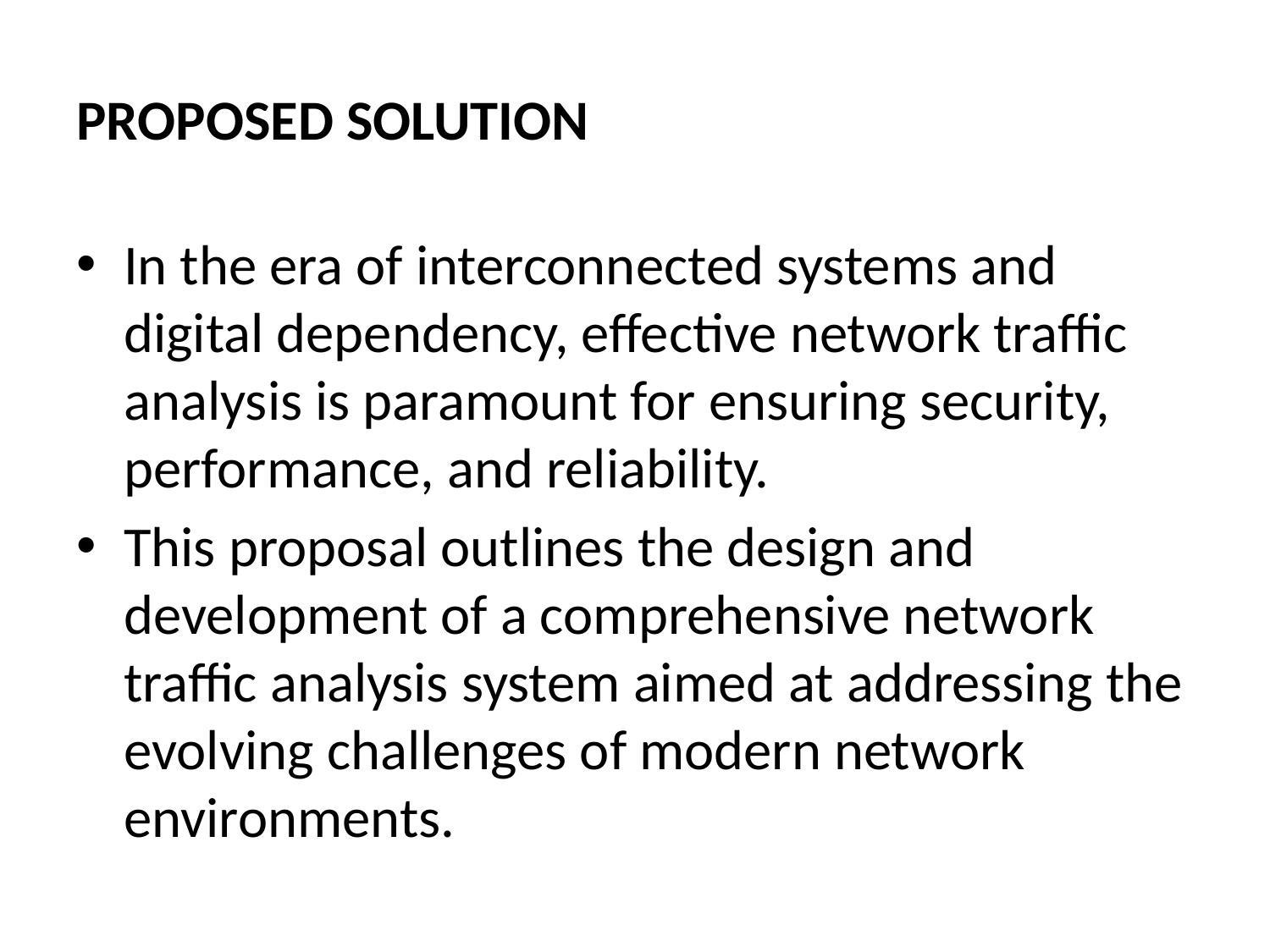

# PROPOSED SOLUTION
In the era of interconnected systems and digital dependency, effective network traffic analysis is paramount for ensuring security, performance, and reliability.
This proposal outlines the design and development of a comprehensive network traffic analysis system aimed at addressing the evolving challenges of modern network environments.